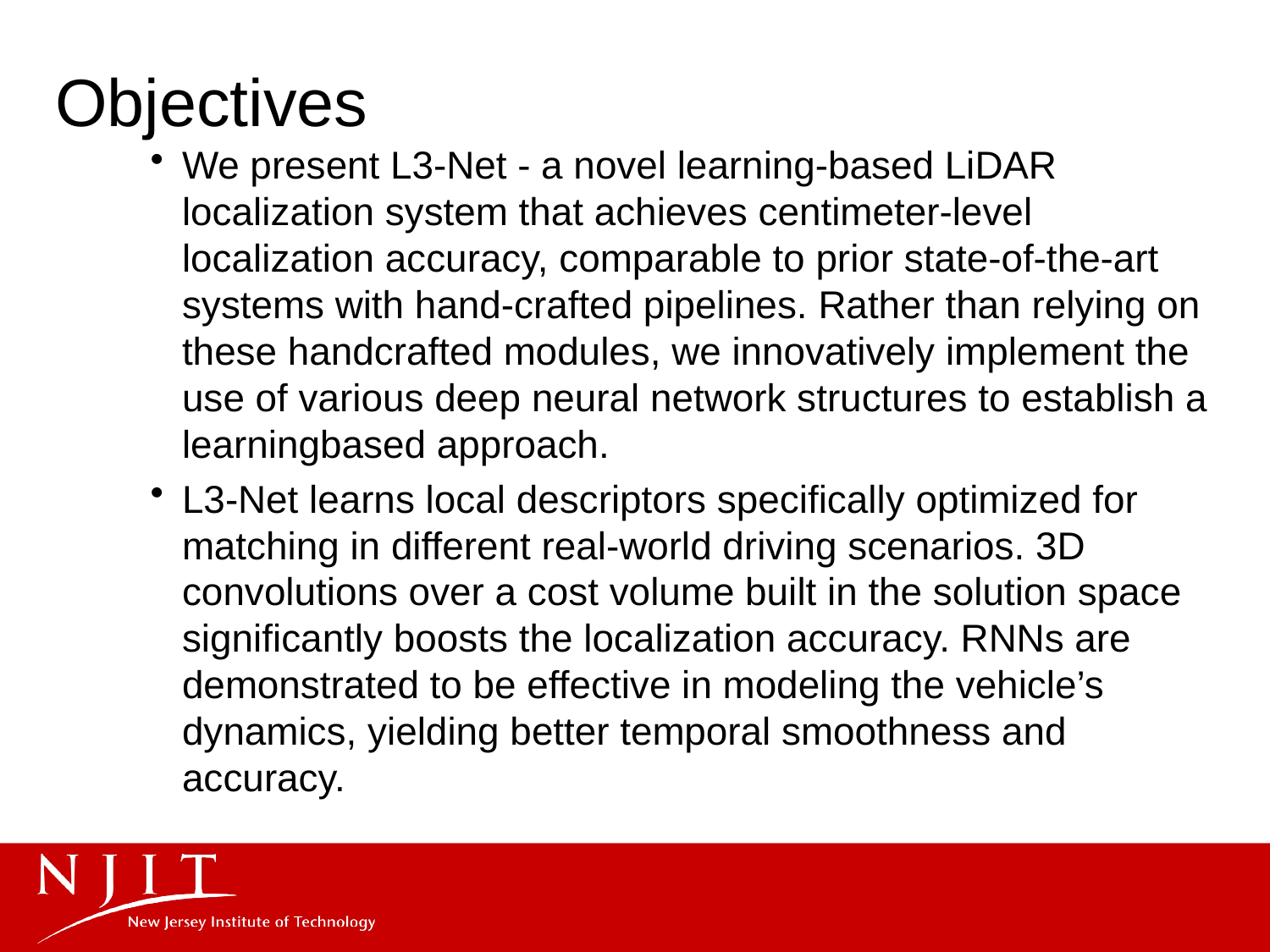

# Objectives
We present L3-Net - a novel learning-based LiDAR localization system that achieves centimeter-level localization accuracy, comparable to prior state-of-the-art systems with hand-crafted pipelines. Rather than relying on these handcrafted modules, we innovatively implement the use of various deep neural network structures to establish a learningbased approach.
L3-Net learns local descriptors specifically optimized for matching in different real-world driving scenarios. 3D convolutions over a cost volume built in the solution space significantly boosts the localization accuracy. RNNs are demonstrated to be effective in modeling the vehicle’s dynamics, yielding better temporal smoothness and accuracy.